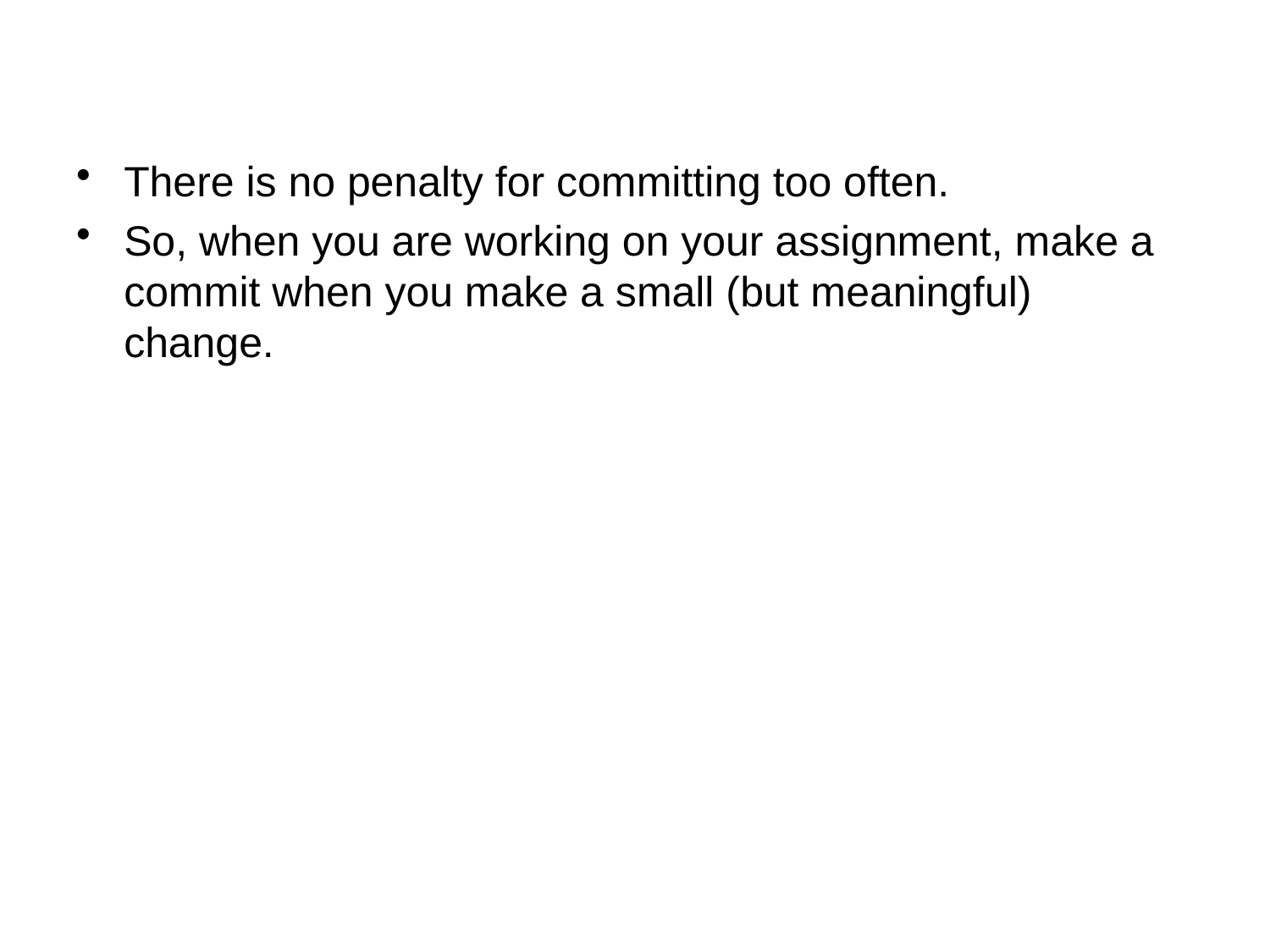

#
There is no penalty for committing too often.
So, when you are working on your assignment, make a commit when you make a small (but meaningful) change.